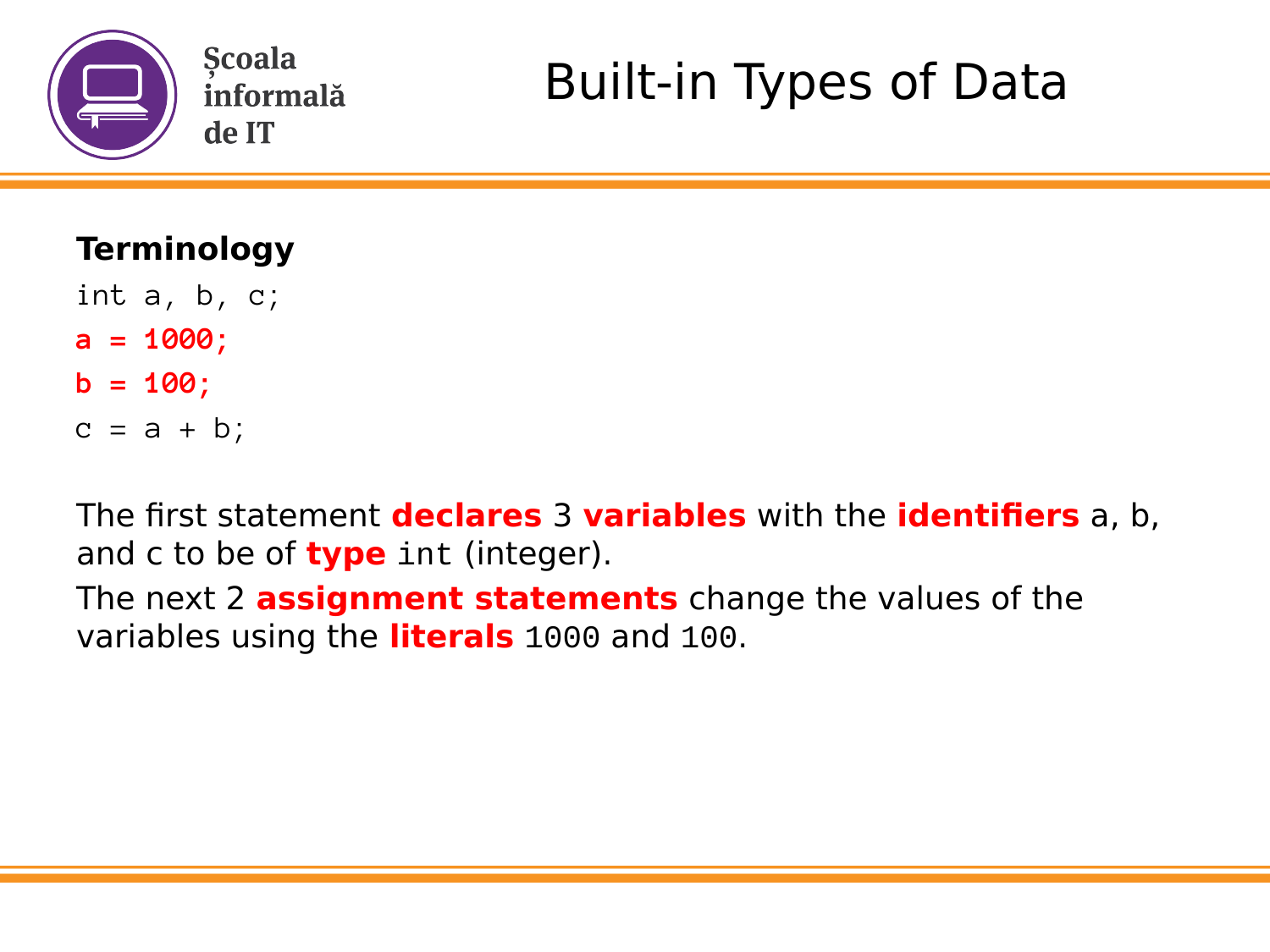

# Built-in Types of Data
Terminology
int a, b, c;
a = 1000;
b = 100;
c = a + b;

The first statement declares 3 variables with the identifiers a, b, and c to be of type int (integer).
The next 2 assignment statements change the values of the variables using the literals 1000 and 100.